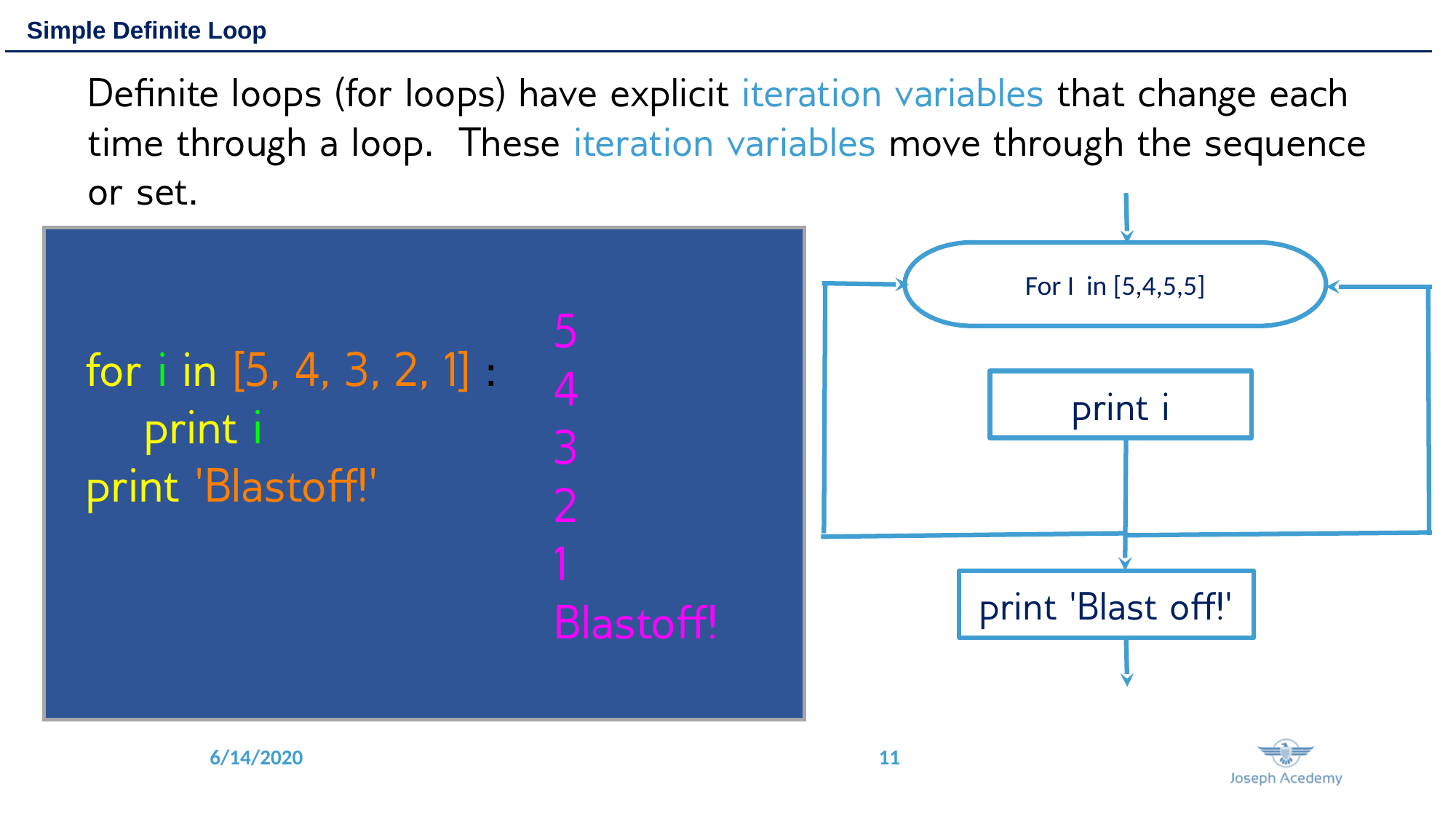

Simple Definite Loop
Definite loops (for loops) have explicit iteration variables that change each time through a loop.  These iteration variables move through the sequence or set.

For I  in [5,4,5,5]

5
4
3
2
1
Blastoff!
for i in [5, 4, 3, 2, 1] :
    print i
print 'Blastoff!'
print i

print 'Blast off!'